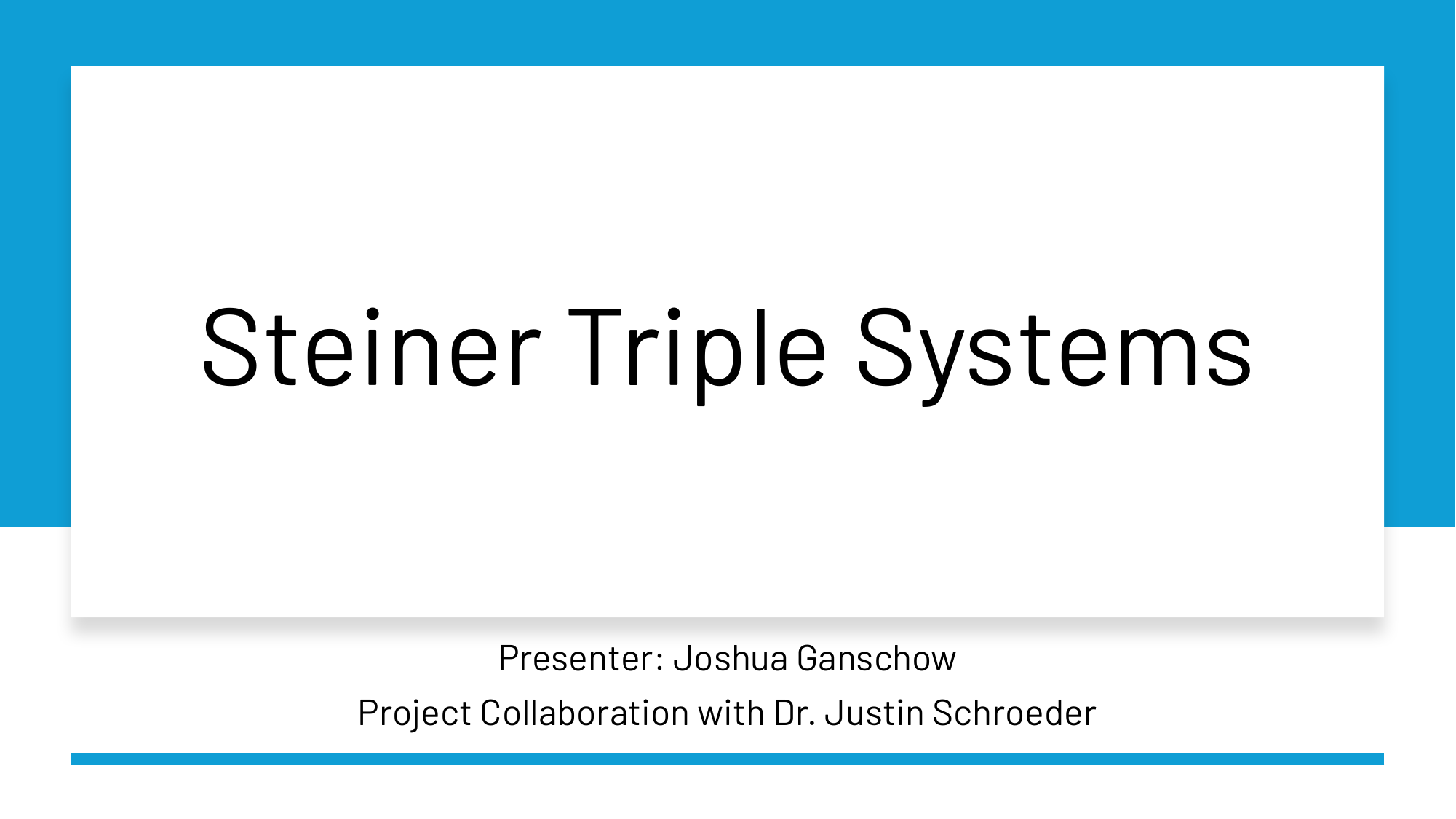

# Steiner Triple Systems
Presenter: Joshua Ganschow
Project Collaboration with Dr. Justin Schroeder